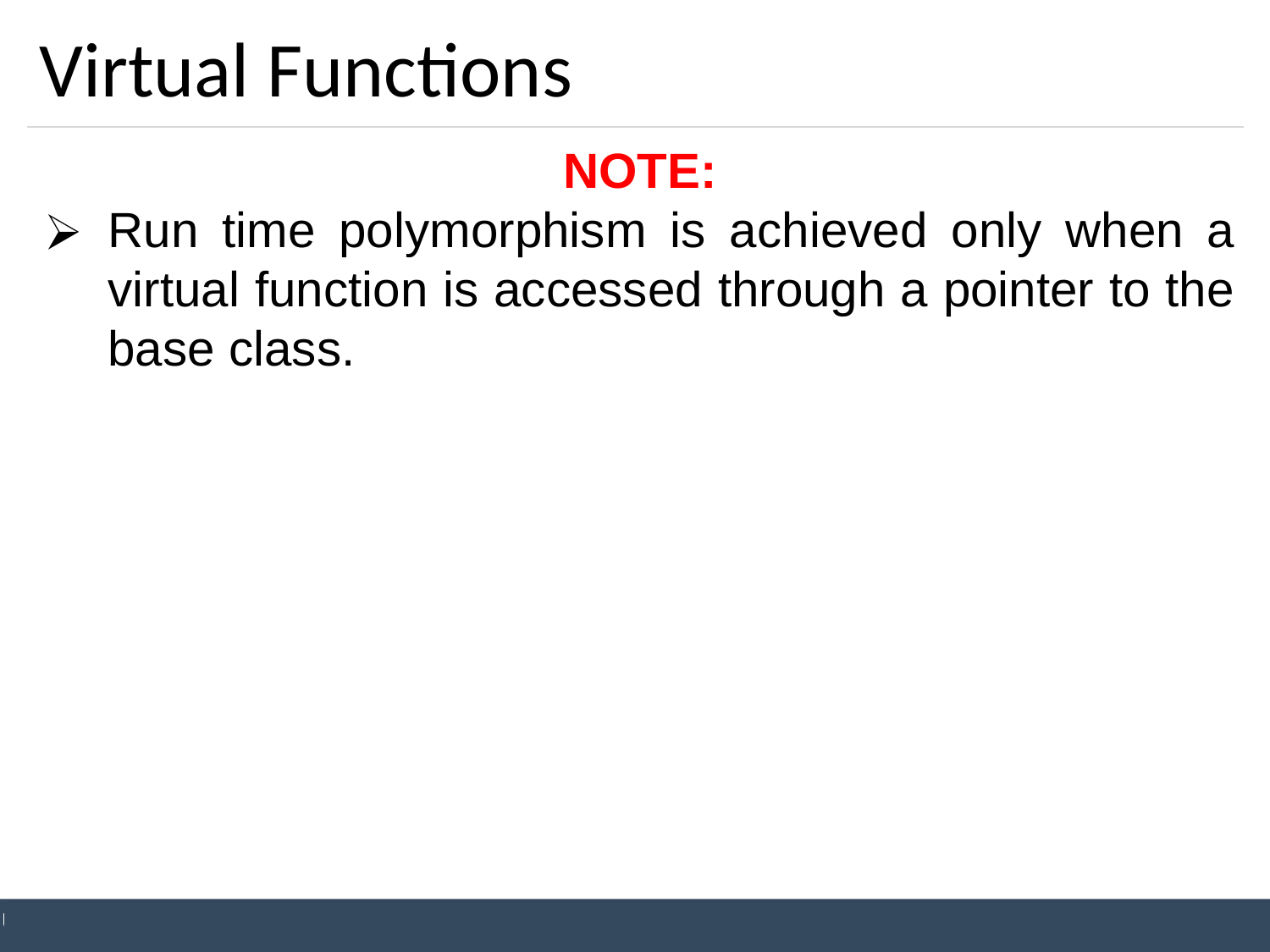

# Virtual Functions

NOTE:
Run time polymorphism is achieved only when a virtual function is accessed through a pointer to the base class.

Unit 9: Pointers and Virtual Functions
Prepared By: Nishat Shaikh